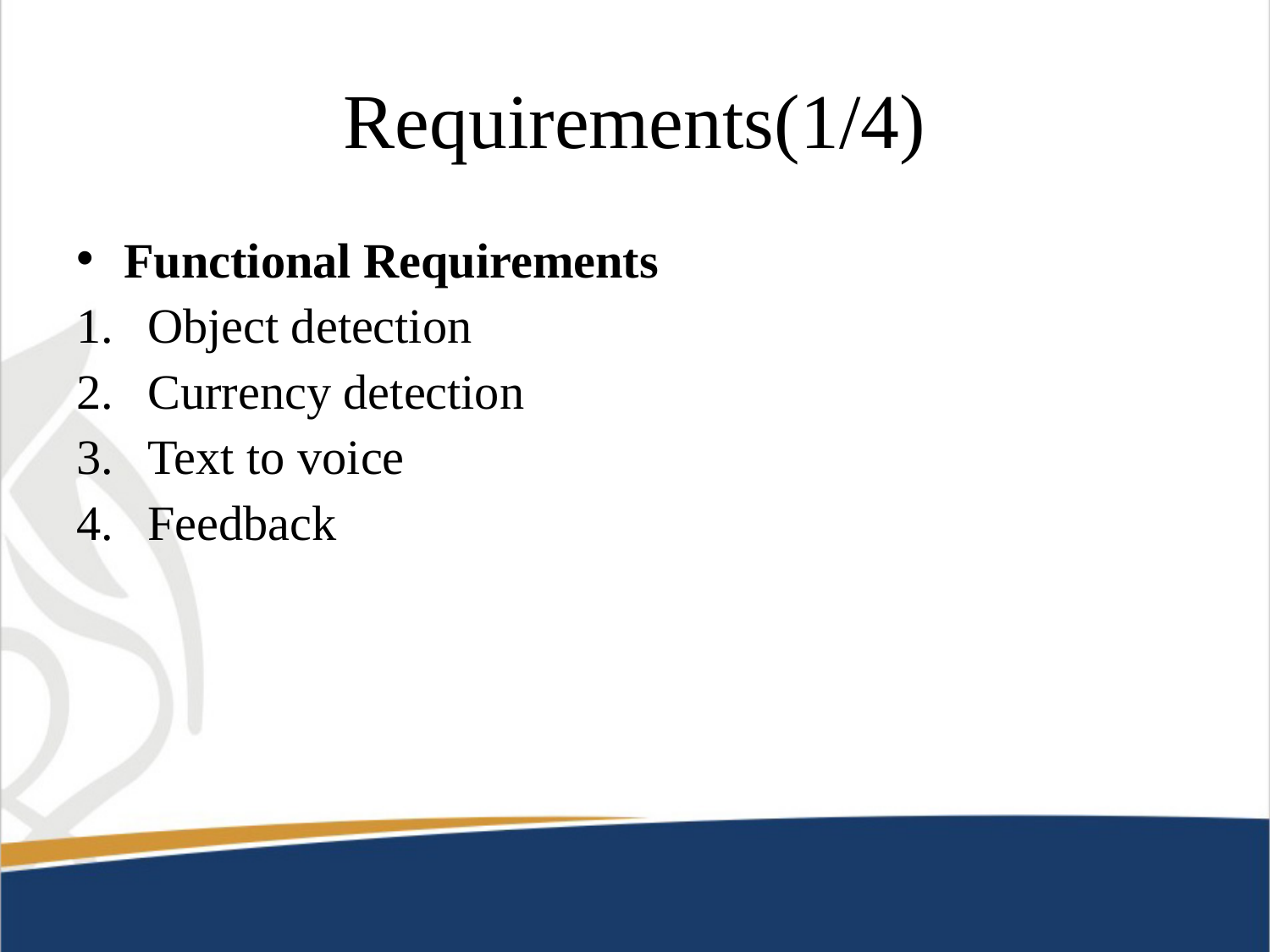

# Requirements(1/4)
Functional Requirements
Object detection
Currency detection
Text to voice
Feedback